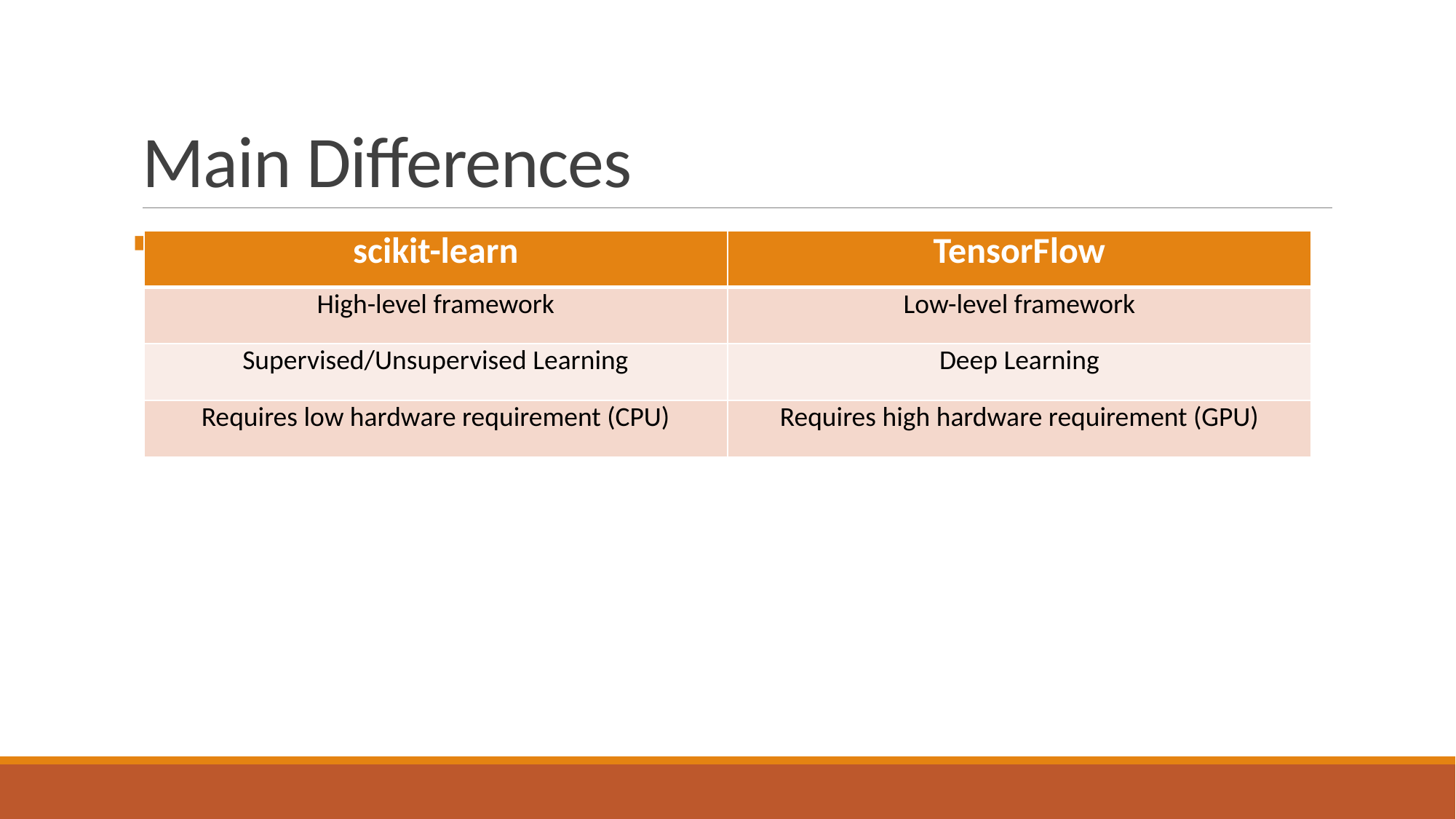

# Main Differences

| scikit-learn | TensorFlow |
| --- | --- |
| High-level framework | Low-level framework |
| Supervised/Unsupervised Learning | Deep Learning |
| Requires low hardware requirement (CPU) | Requires high hardware requirement (GPU) |